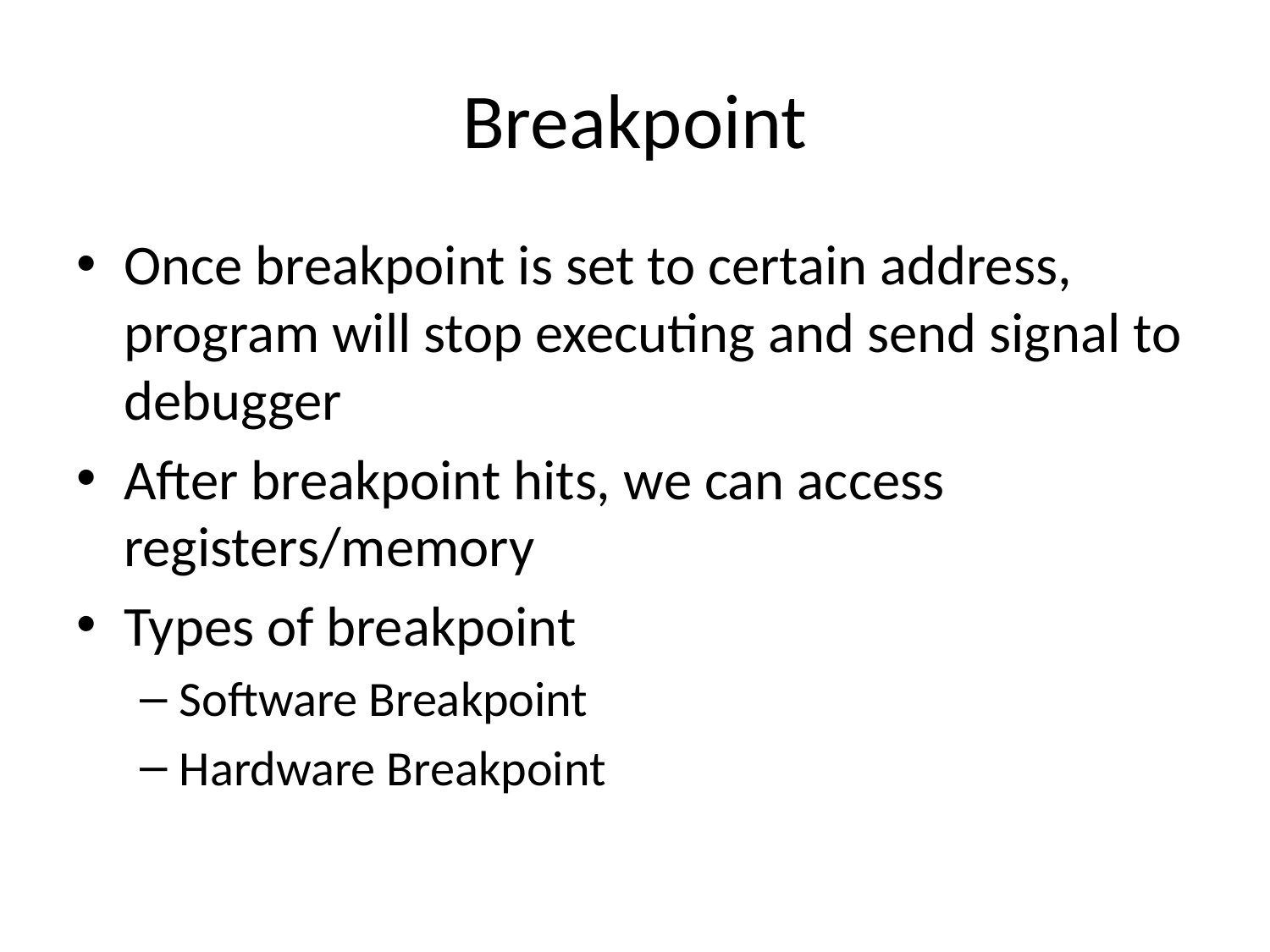

# Breakpoint
Once breakpoint is set to certain address, program will stop executing and send signal to debugger
After breakpoint hits, we can access registers/memory
Types of breakpoint
Software Breakpoint
Hardware Breakpoint